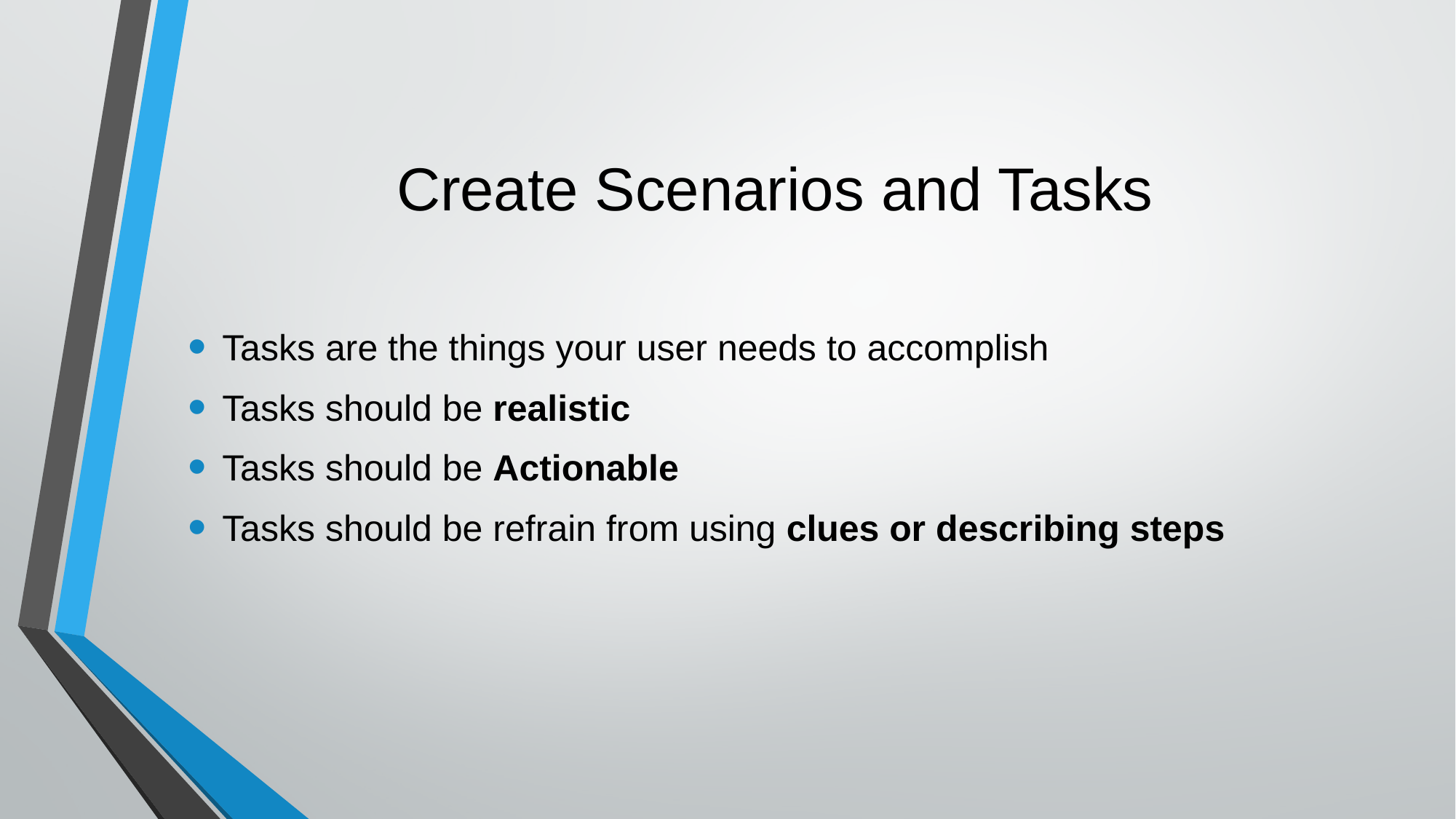

# Create Scenarios and Tasks
Tasks are the things your user needs to accomplish
Tasks should be realistic
Tasks should be Actionable
Tasks should be refrain from using clues or describing steps